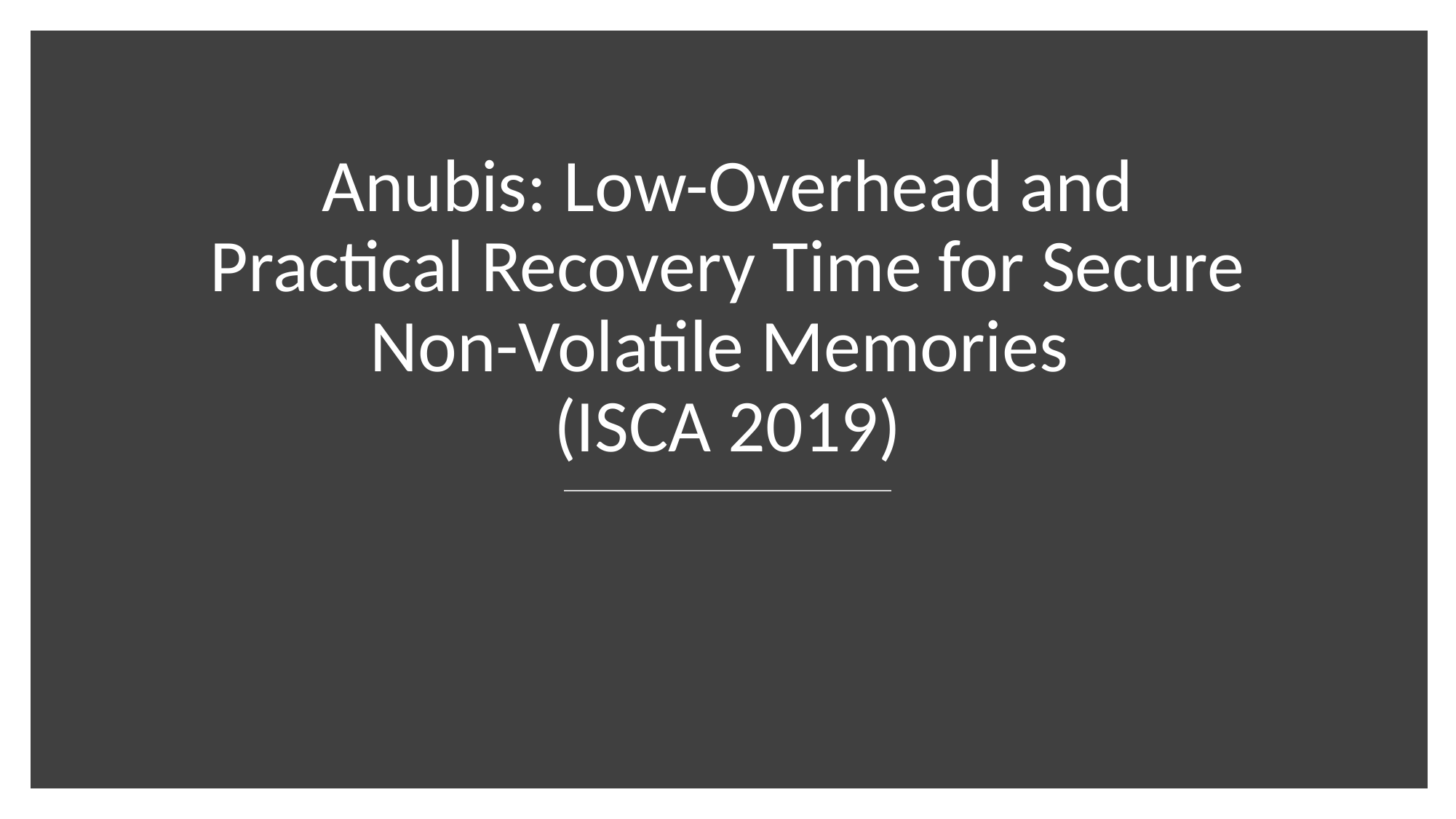

# Anubis: Low-Overhead and Practical Recovery Time for Secure Non-Volatile Memories (ISCA 2019)